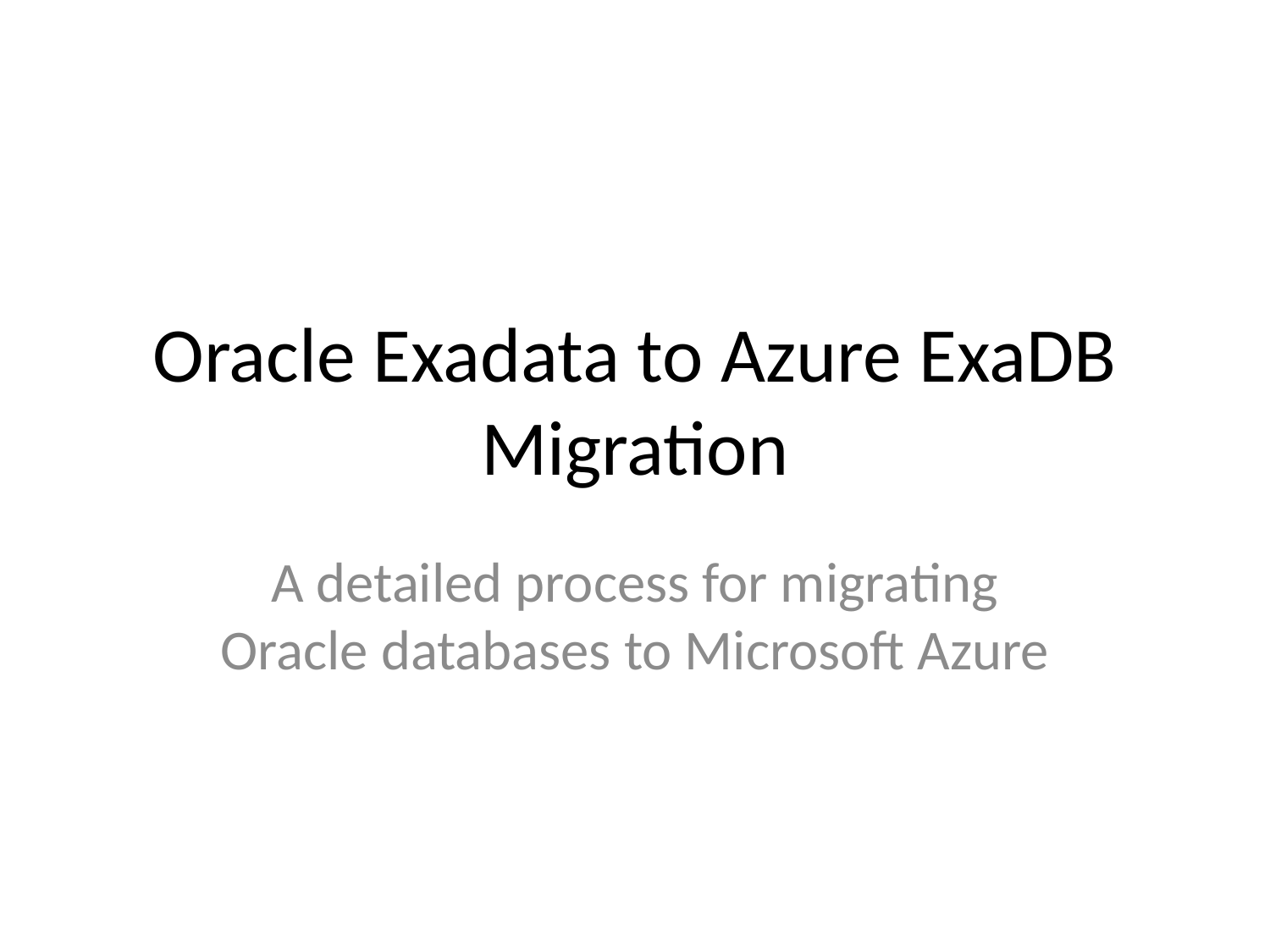

# Oracle Exadata to Azure ExaDB Migration
A detailed process for migrating Oracle databases to Microsoft Azure